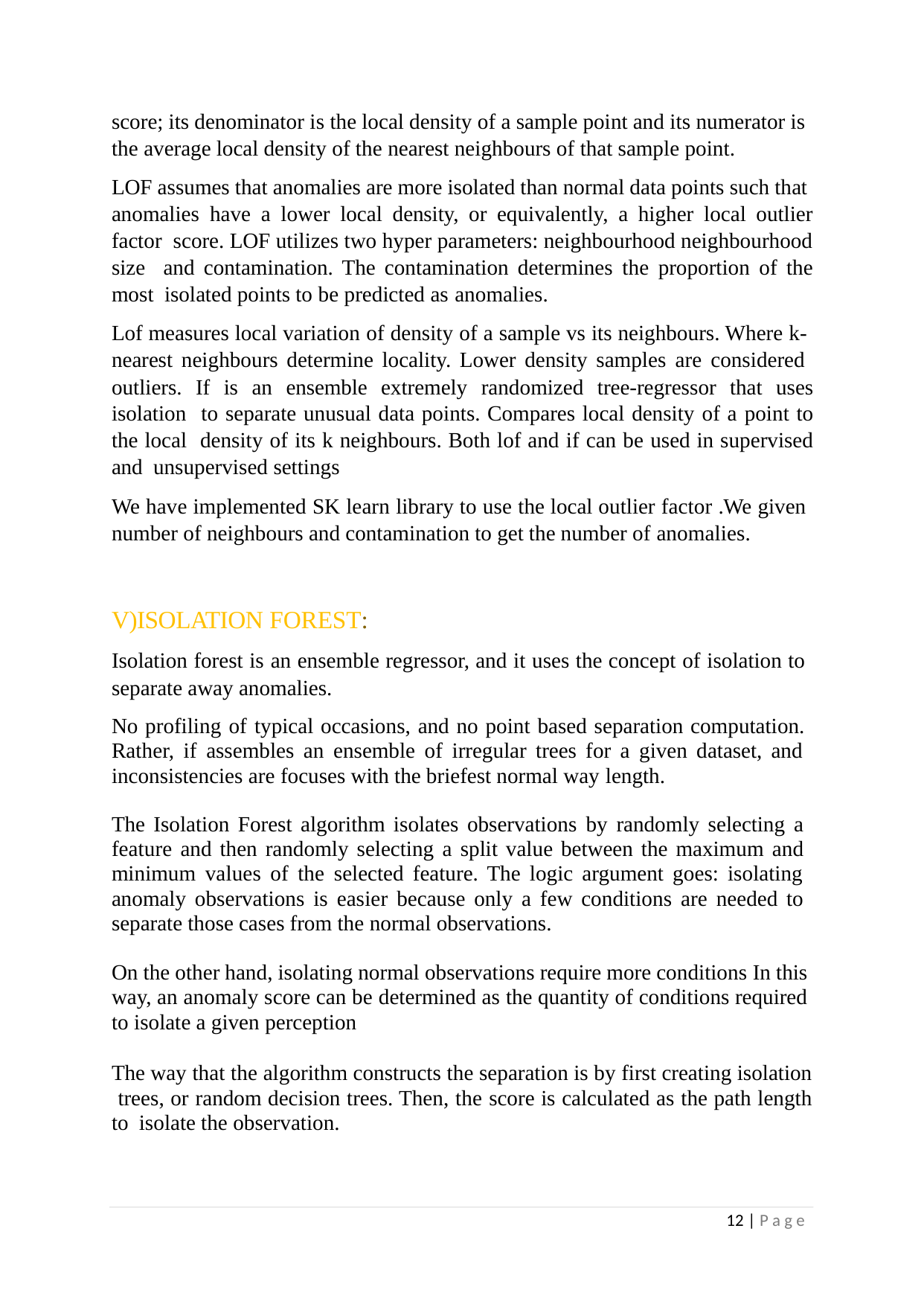

score; its denominator is the local density of a sample point and its numerator is  the average local density of the nearest neighbours of that sample point.
LOF assumes that anomalies are more isolated than normal data points such that  anomalies have a lower local density, or equivalently, a higher local outlier factor  score. LOF utilizes two hyper parameters: neighbourhood neighbourhood size  and contamination. The contamination determines the proportion of the most  isolated points to be predicted as anomalies.
Lof measures local variation of density of a sample vs its neighbours. Where k-  nearest neighbours determine locality. Lower density samples are considered  outliers. If is an ensemble extremely randomized tree-regressor that uses isolation  to separate unusual data points. Compares local density of a point to the local  density of its k neighbours. Both lof and if can be used in supervised and  unsupervised settings
We have implemented SK learn library to use the local outlier factor .We given  number of neighbours and contamination to get the number of anomalies.

V)ISOLATION FOREST:
Isolation forest is an ensemble regressor, and it uses the concept of isolation to  separate away anomalies.
No profiling of typical occasions, and no point based separation computation.  Rather, if assembles an ensemble of irregular trees for a given dataset, and  inconsistencies are focuses with the briefest normal way length.

The Isolation Forest algorithm isolates observations by randomly selecting a  feature and then randomly selecting a split value between the maximum and  minimum values of the selected feature. The logic argument goes: isolating  anomaly observations is easier because only a few conditions are needed to  separate those cases from the normal observations.

On the other hand, isolating normal observations require more conditions In this  way, an anomaly score can be determined as the quantity of conditions required  to isolate a given perception

The way that the algorithm constructs the separation is by first creating isolation  trees, or random decision trees. Then, the score is calculated as the path length to  isolate the observation.
12 | P a g e